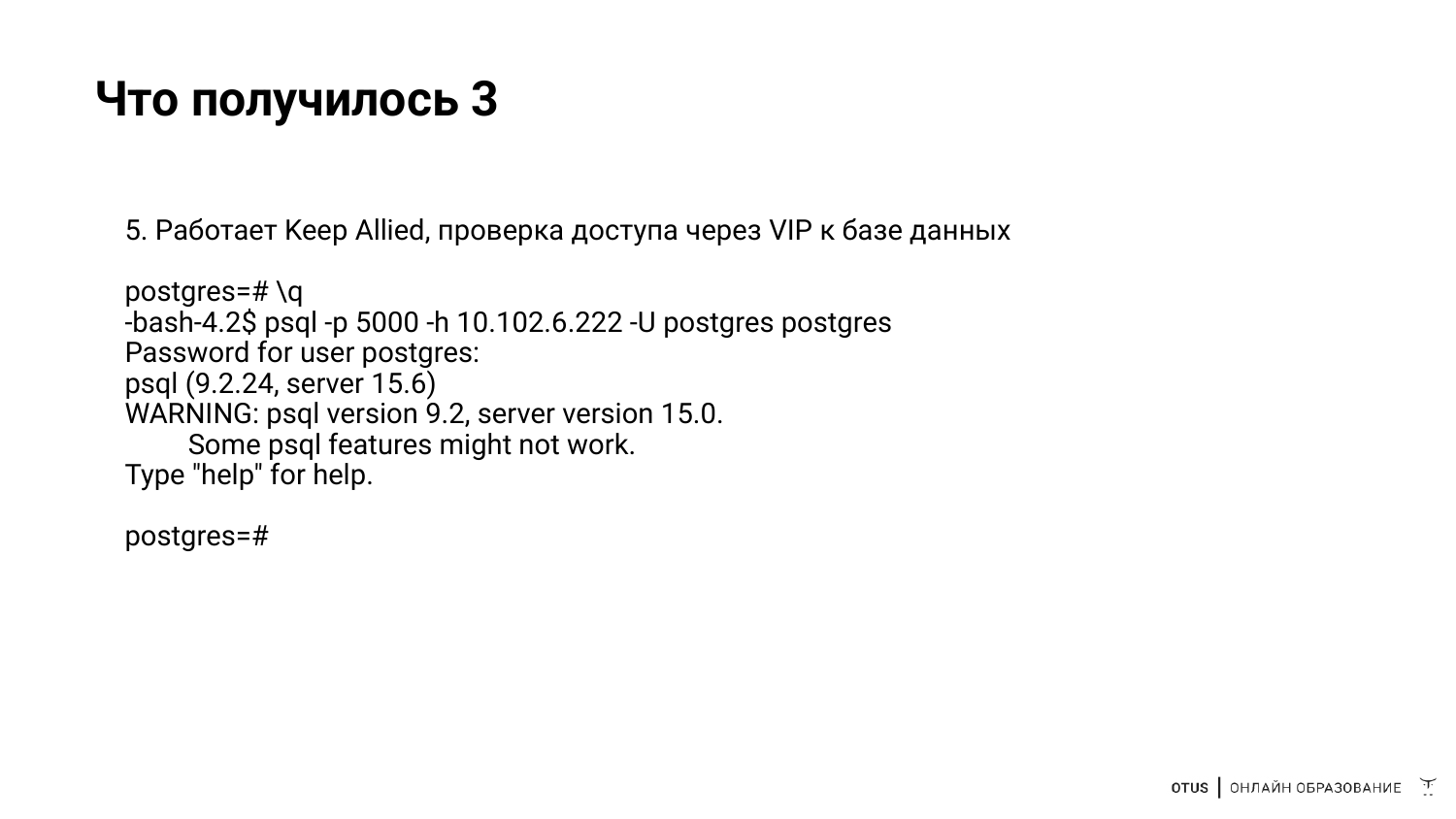

# Что получилось 3
5. Работает Keep Allied, проверка доступа через VIP к базе данных

postgres=# \q
-bash-4.2$ psql -p 5000 -h 10.102.6.222 -U postgres postgres
Password for user postgres:
psql (9.2.24, server 15.6)
WARNING: psql version 9.2, server version 15.0.
         Some psql features might not work.
Type "help" for help.

postgres=#